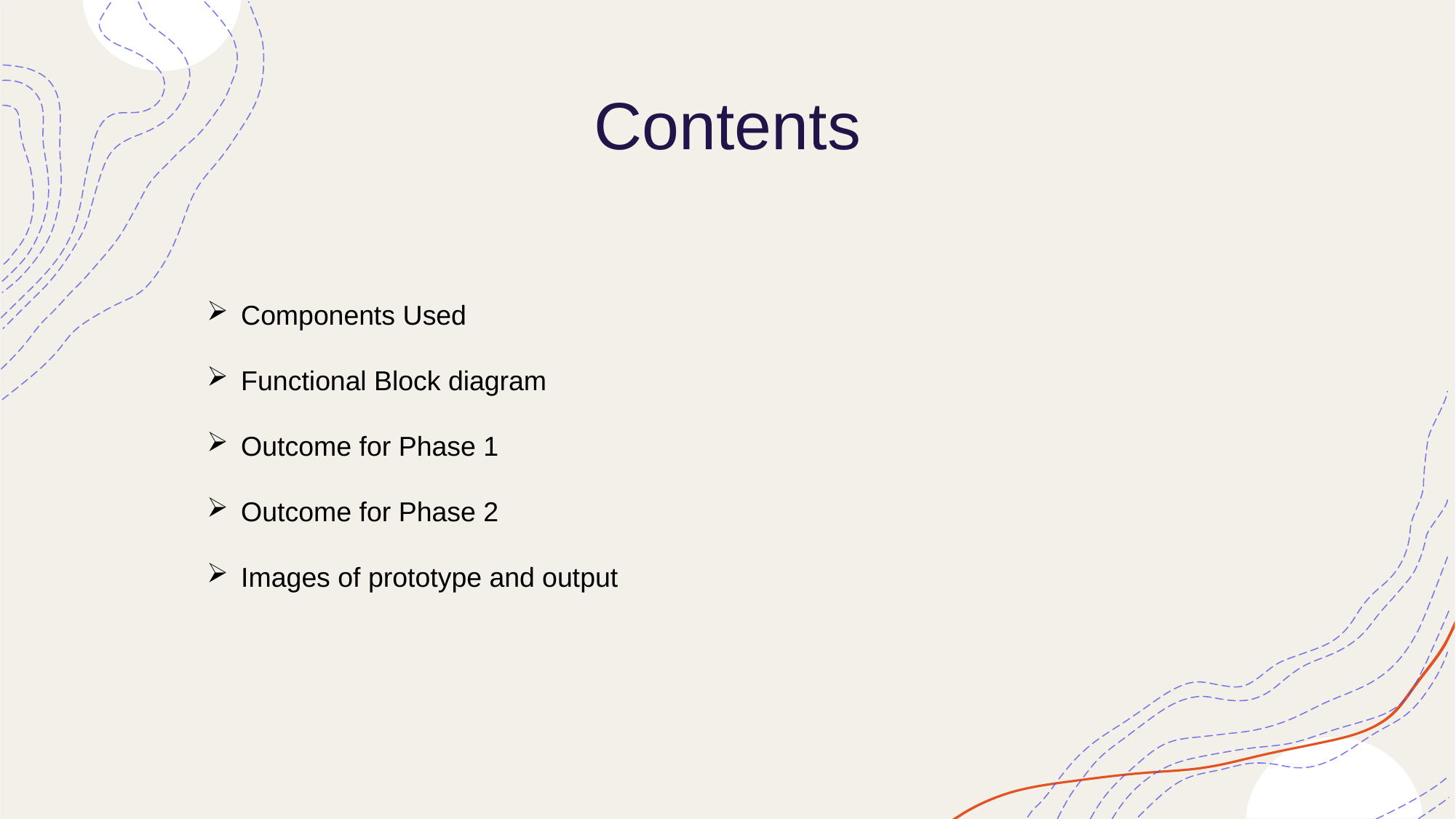

# Contents
Components Used

Functional Block diagram

Outcome for Phase 1

Outcome for Phase 2

Images of prototype and output